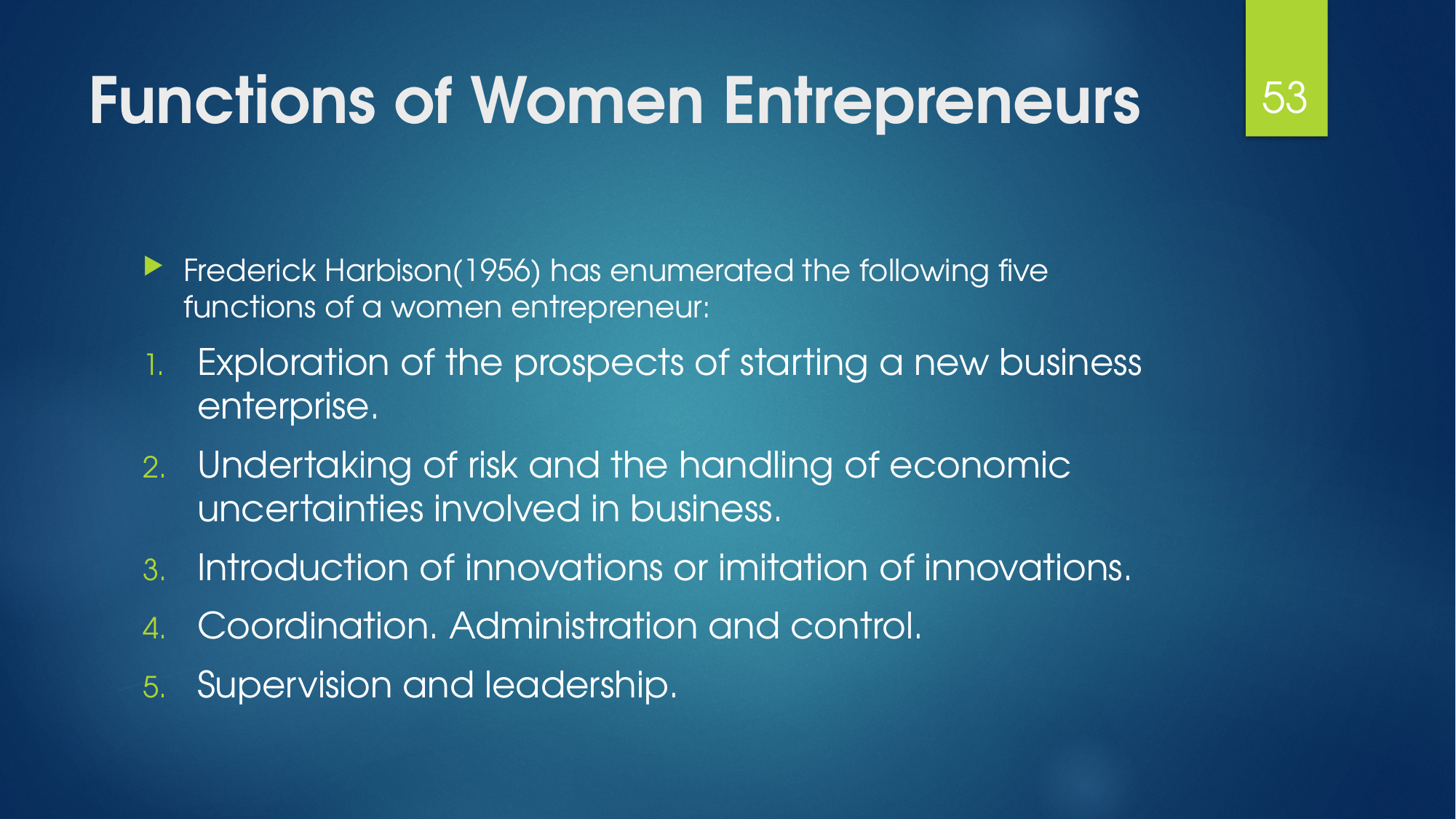

53
# Functions of Women Entrepreneurs
Frederick Harbison(1956) has enumerated the following five functions of a women entrepreneur:
Exploration of the prospects of starting a new business enterprise.
Undertaking of risk and the handling of economic uncertainties involved in business.
Introduction of innovations or imitation of innovations.
Coordination. Administration and control.
Supervision and leadership.